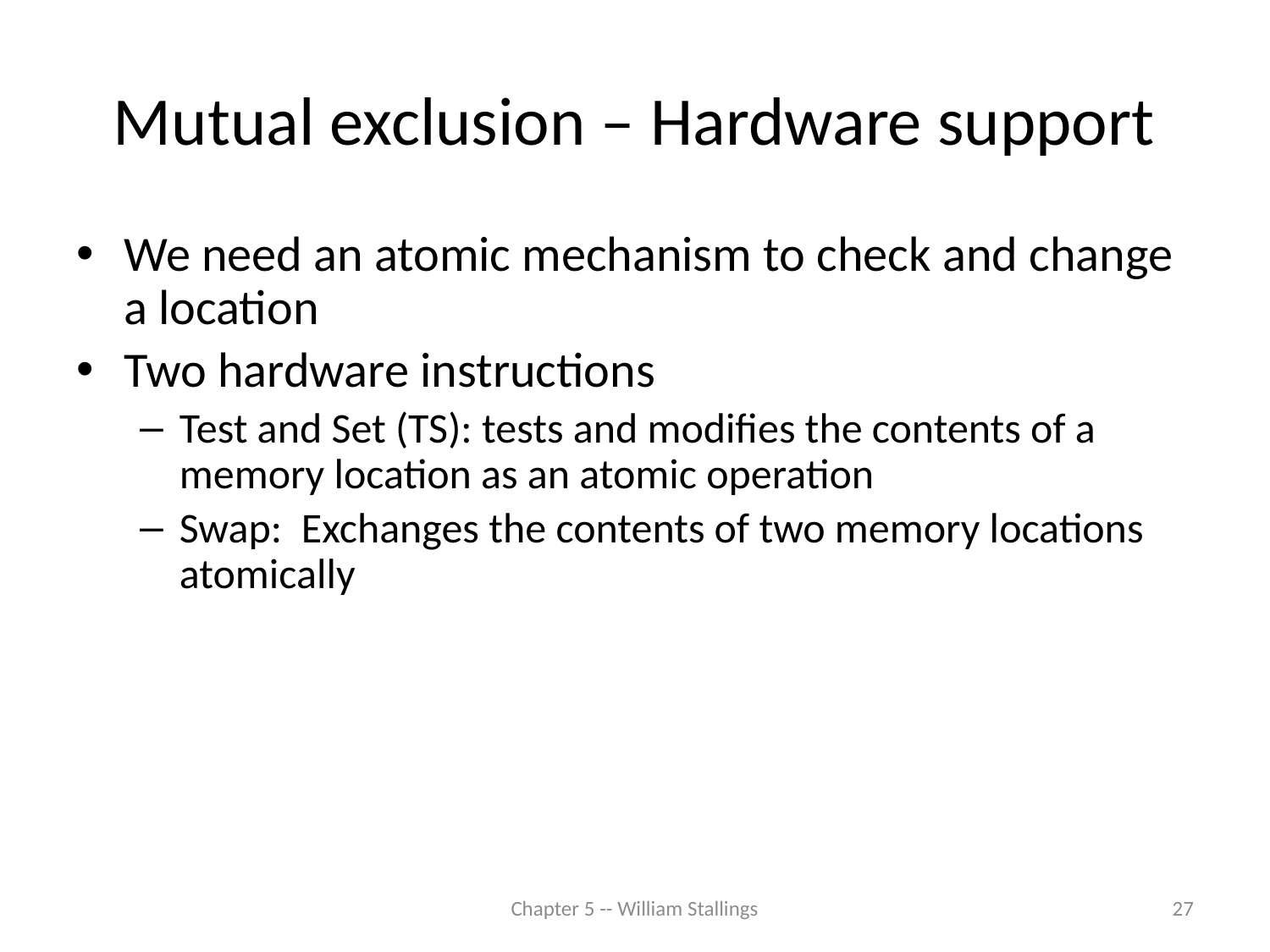

# Mutual exclusion – Hardware support
We need an atomic mechanism to check and change a location
Two hardware instructions
Test and Set (TS): tests and modifies the contents of a memory location as an atomic operation
Swap:  Exchanges the contents of two memory locations atomically

Chapter 5 -- William Stallings
27